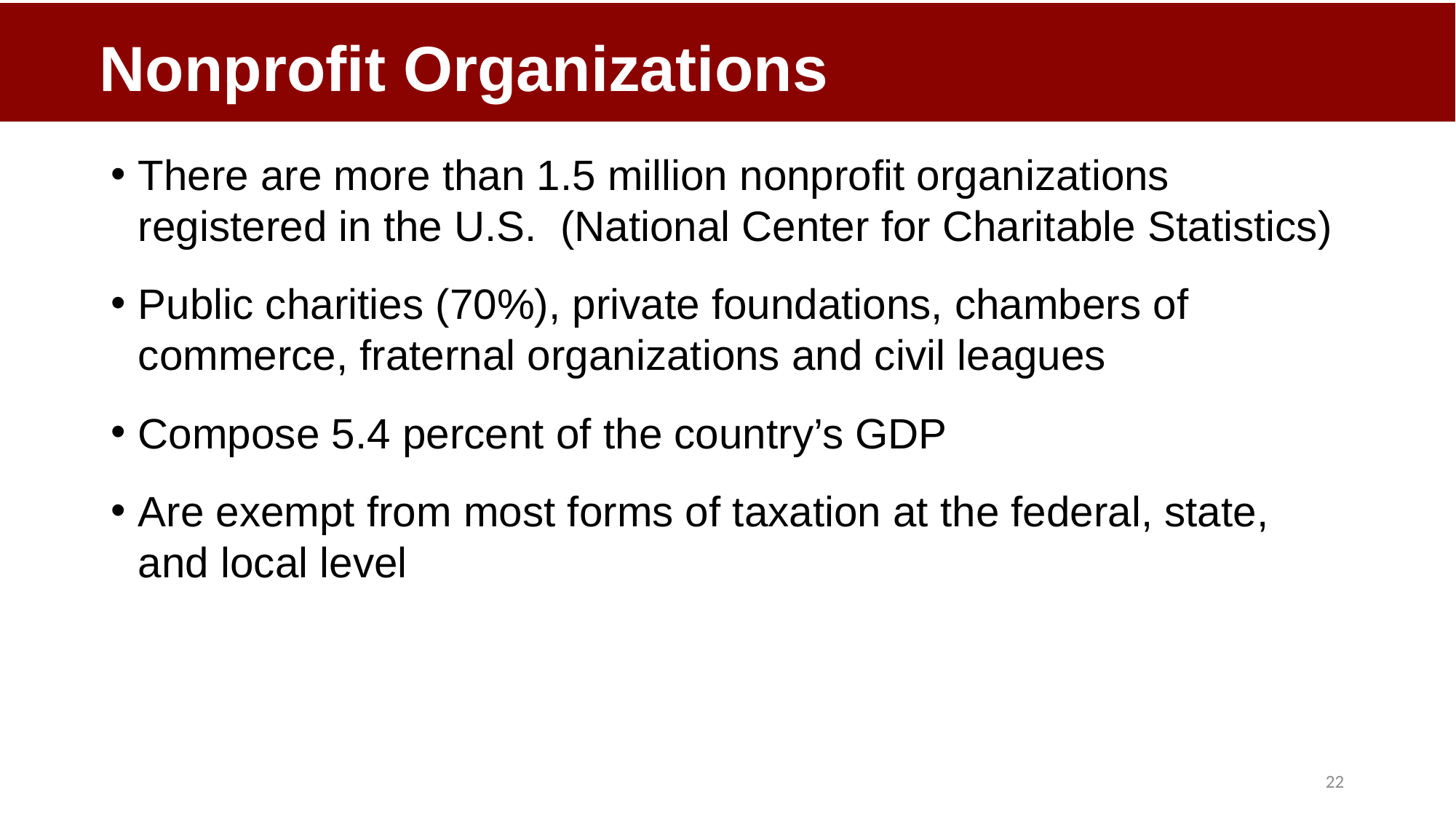

# Nonprofit Organizations
There are more than 1.5 million nonprofit organizations registered in the U.S.  (National Center for Charitable Statistics)
Public charities (70%), private foundations, chambers of commerce, fraternal organizations and civil leagues
Compose 5.4 percent of the country’s GDP
Are exempt from most forms of taxation at the federal, state, and local level
22